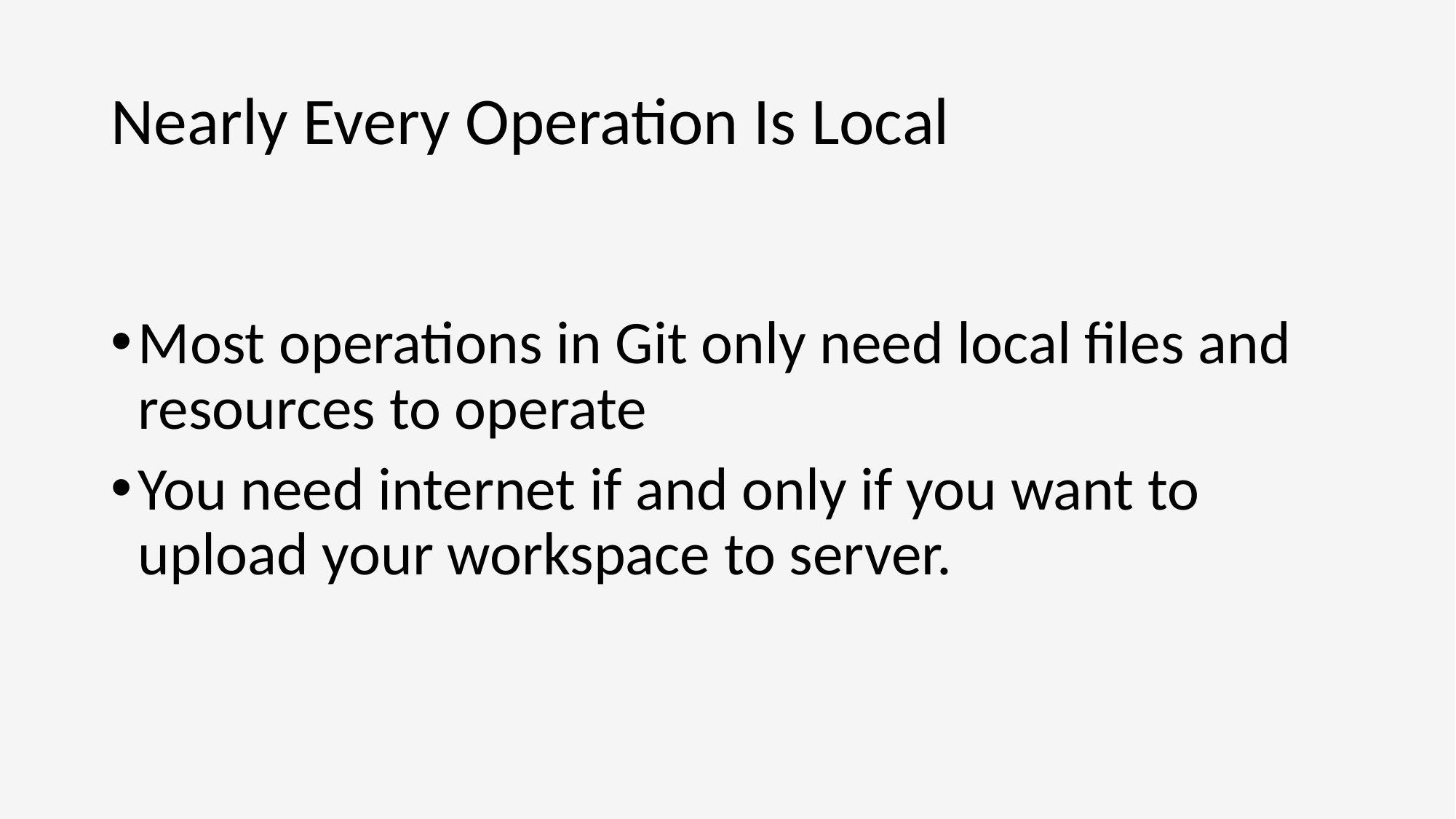

# Nearly Every Operation Is Local

Most operations in Git only need local files and resources to operate
You need internet if and only if you want to upload your workspace to server.